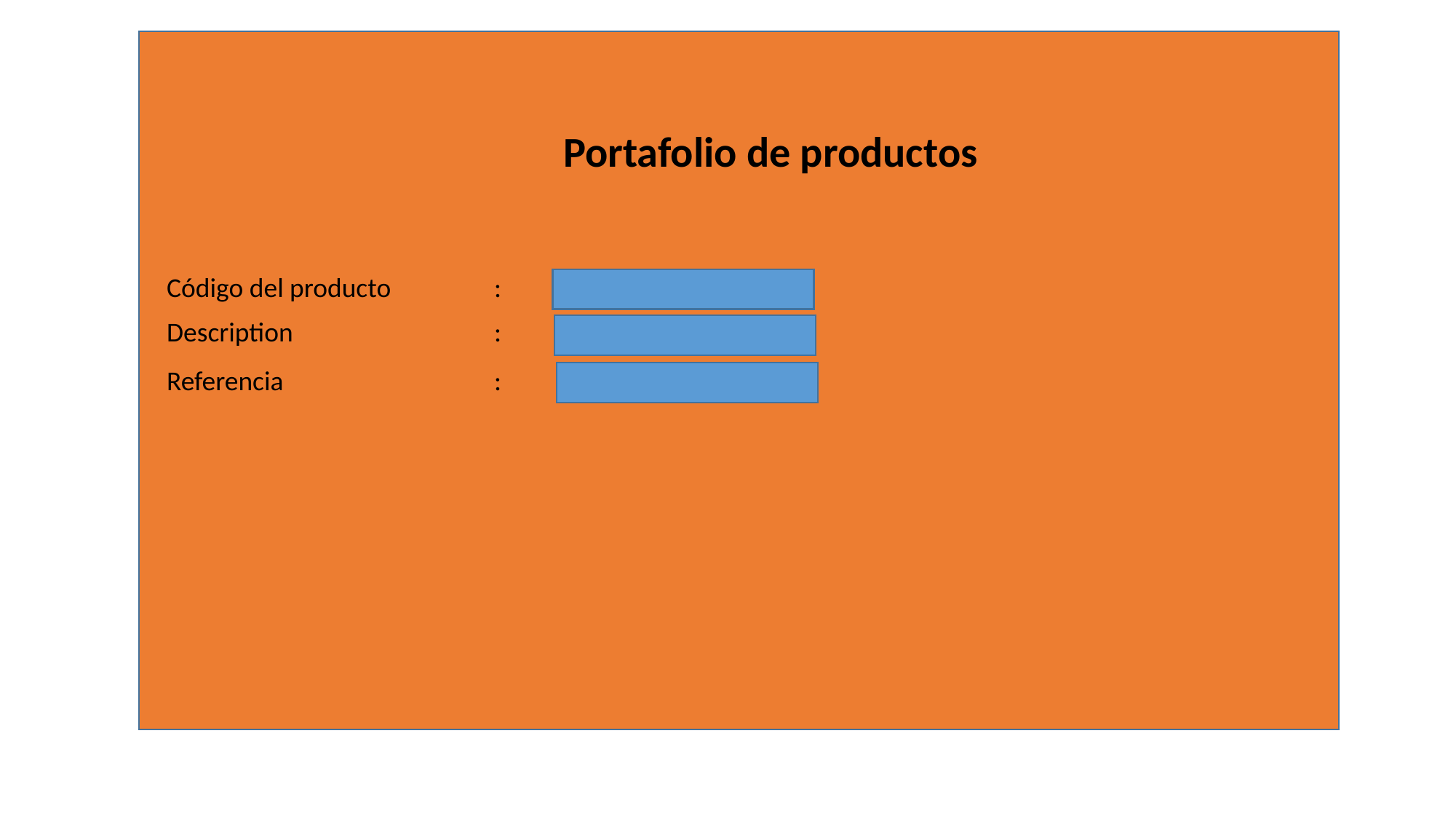

Portafolio de productos
Código del producto	:

Description		:

Referencia		: